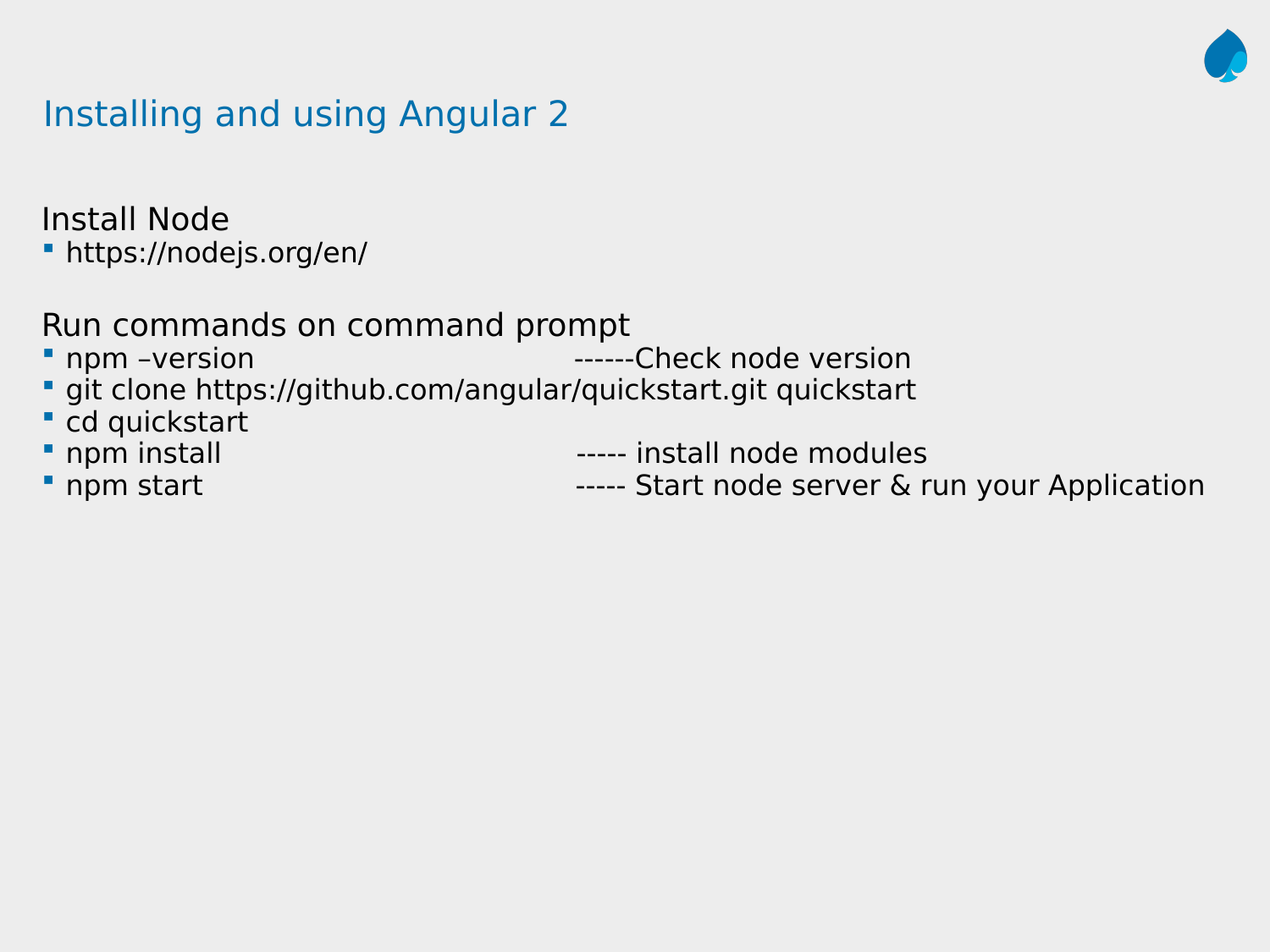

# Installing and using Angular 2
Install Node
https://nodejs.org/en/

Run commands on command prompt
npm –version                                    ------Check node version
git clone https://github.com/angular/quickstart.git quickstart
cd quickstart
npm install                                        ----- install node modules
npm start                                          ----- Start node server & run your Application